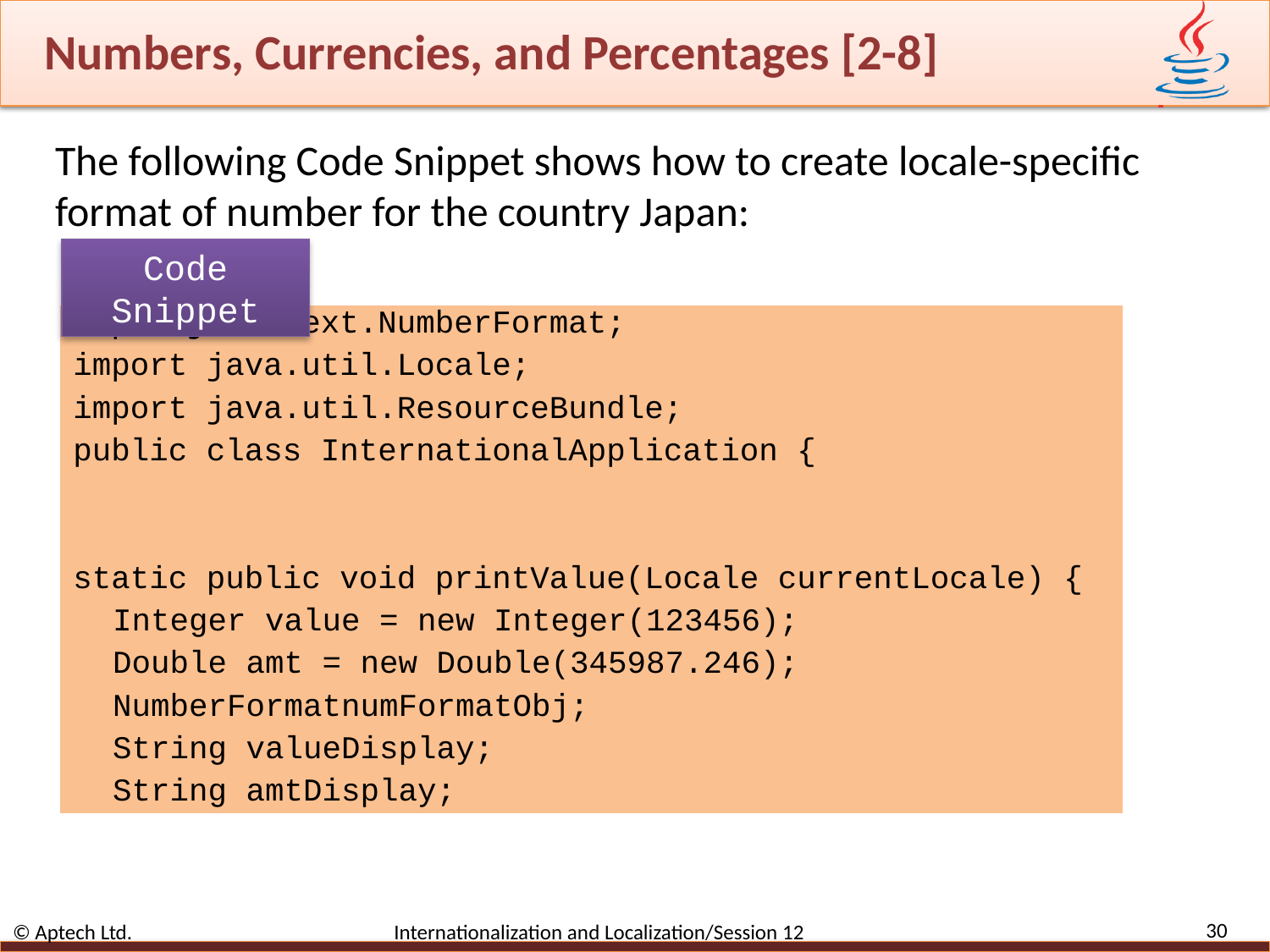

# Numbers, Currencies, and Percentages [2-8]
The following Code Snippet shows how to create locale-specific format of number for the country Japan:
Code Snippet
importjava.text.NumberFormat;
import java.util.Locale;
import java.util.ResourceBundle;
public class InternationalApplication {

static public void printValue(Locale currentLocale) {
Integer value = new Integer(123456);
Double amt = new Double(345987.246);
NumberFormatnumFormatObj;
String valueDisplay;
String amtDisplay;
30